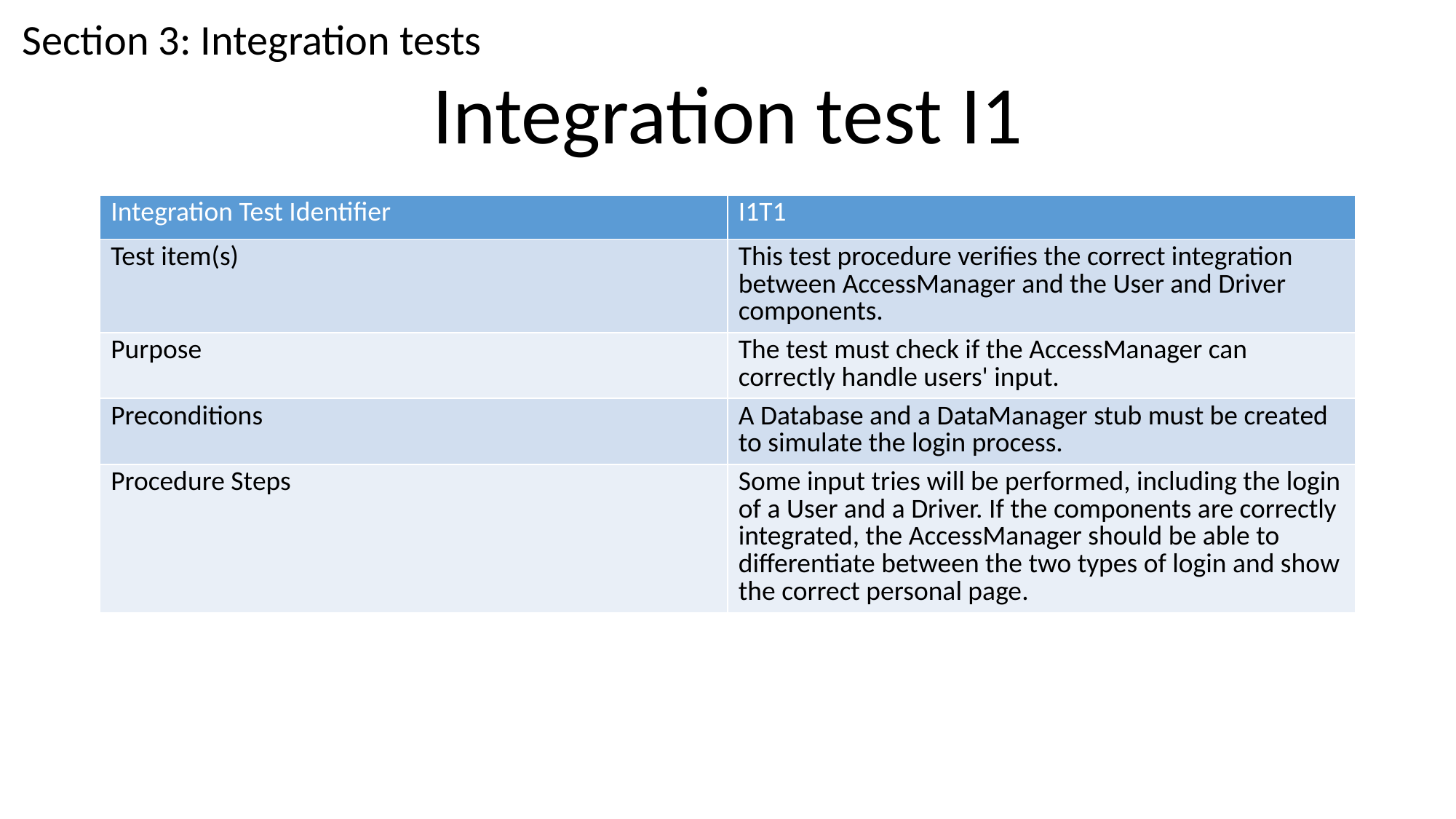

Section 3: Integration tests
# Integration test I1
| Integration Test Identifier | I1T1 |
| --- | --- |
| Test item(s) | This test procedure verifies the correct integration between AccessManager and the User and Driver components. |
| Purpose | The test must check if the AccessManager can correctly handle users' input. |
| Preconditions | A Database and a DataManager stub must be created to simulate the login process. |
| Procedure Steps | Some input tries will be performed, including the login of a User and a Driver. If the components are correctly integrated, the AccessManager should be able to differentiate between the two types of login and show the correct personal page. |